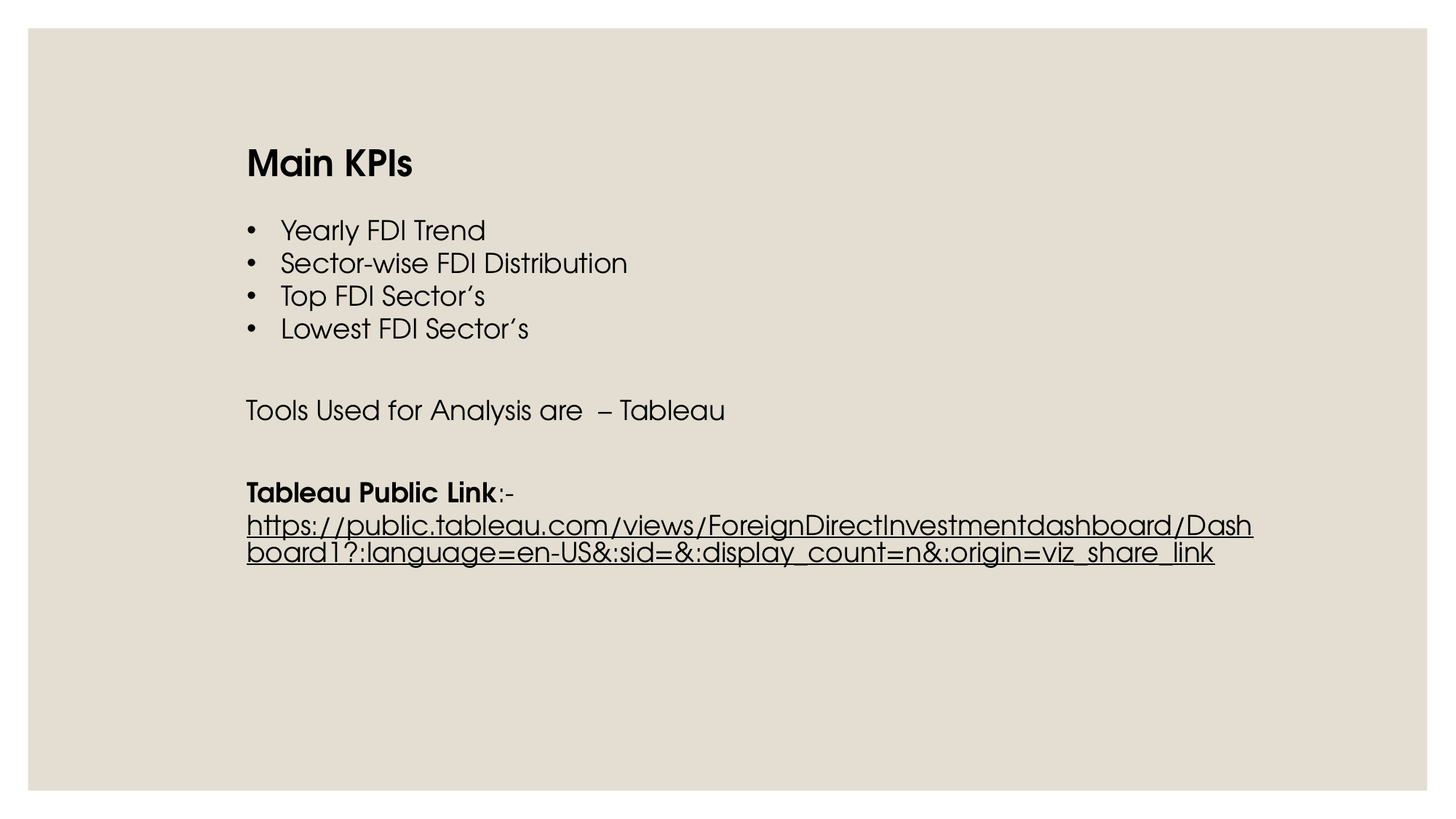

Main KPIs

Yearly FDI Trend
Sector-wise FDI Distribution
Top FDI Sector’s
Lowest FDI Sector’s

Tools Used for Analysis are  – Tableau
Tableau Public Link:- https://public.tableau.com/views/ForeignDirectInvestmentdashboard/Dashboard1?:language=en-US&:sid=&:display_count=n&:origin=viz_share_link